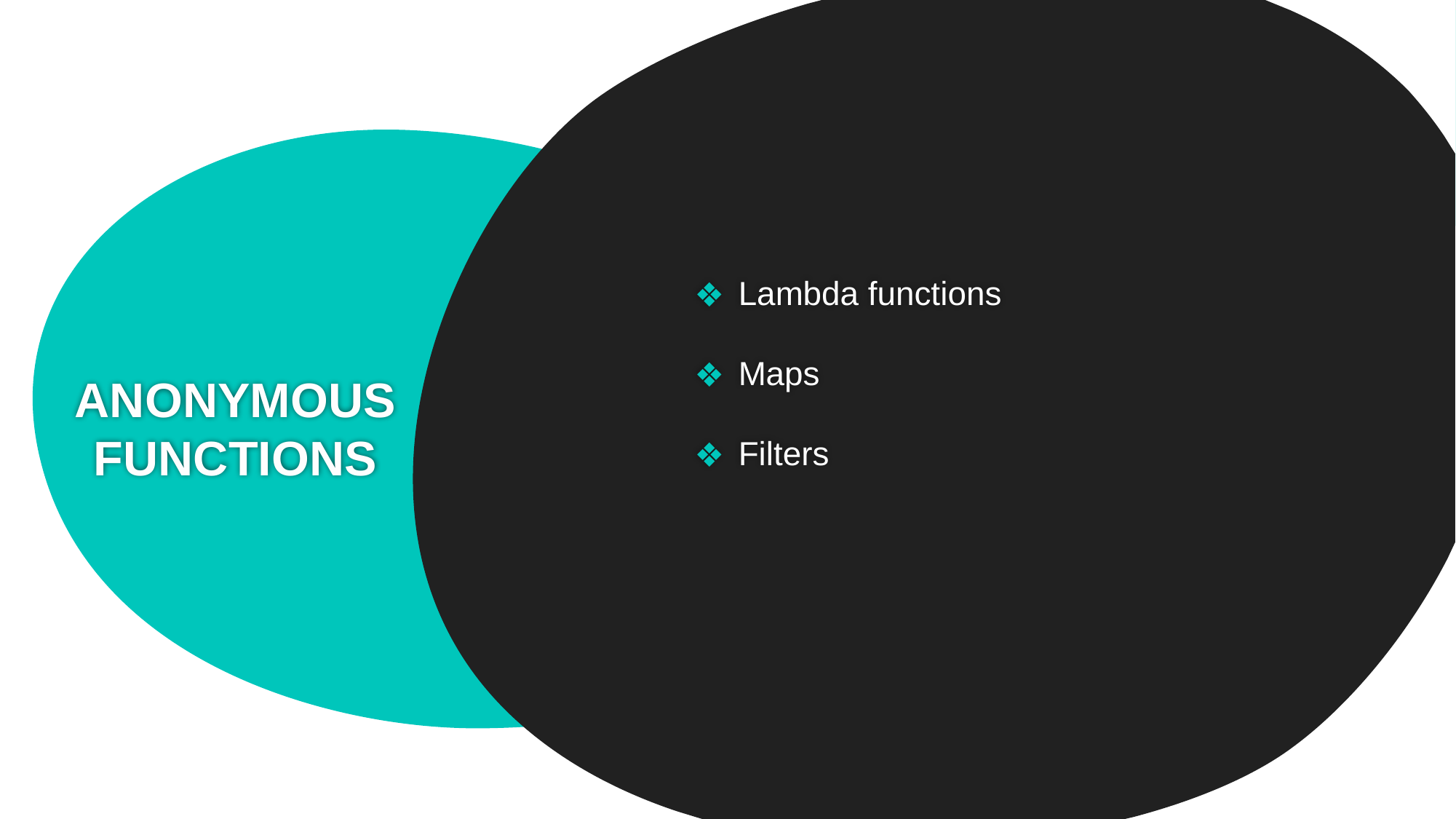

Lambda functions
Maps
Filters
# ANONYMOUS FUNCTIONS